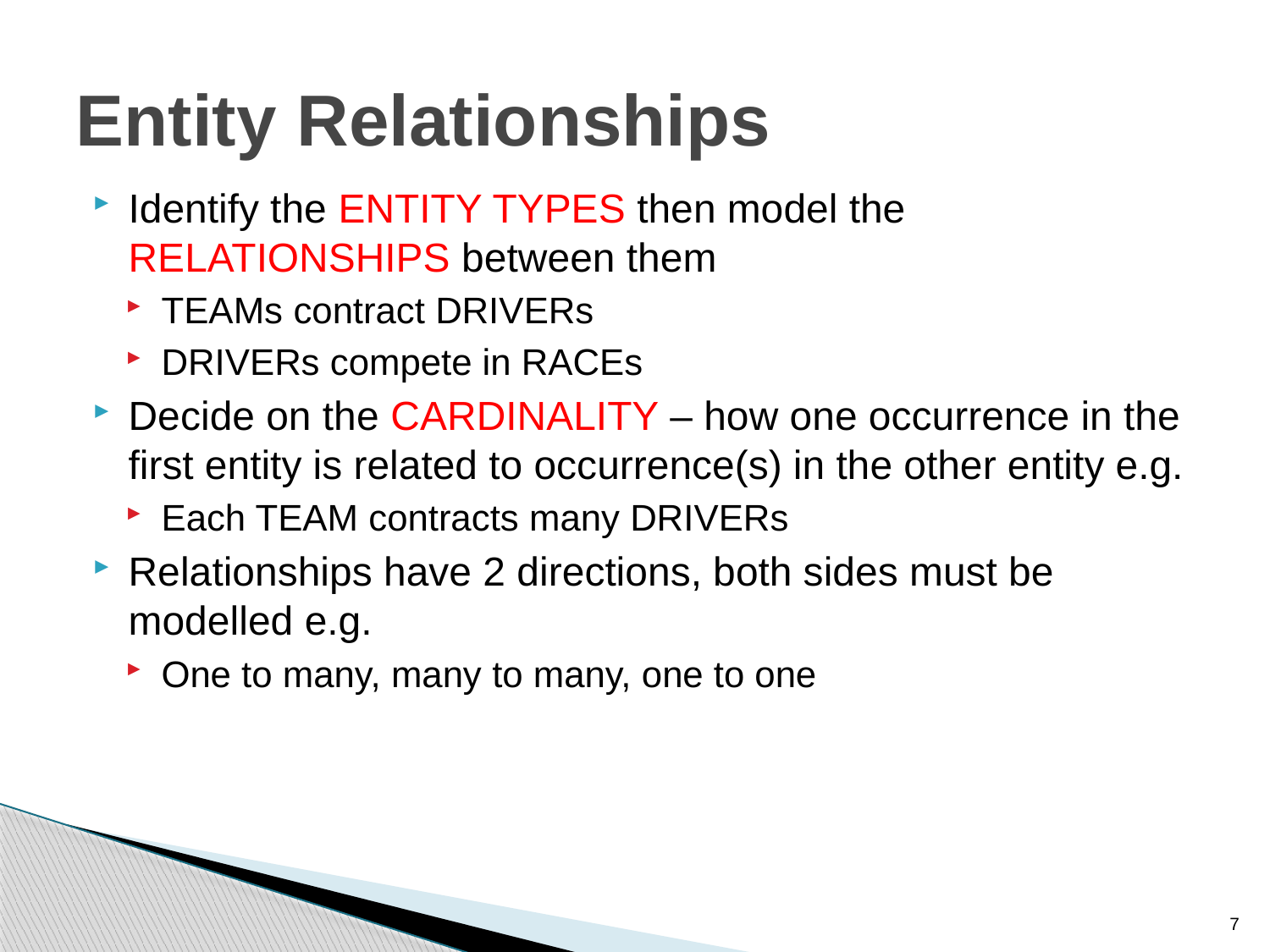

# Entity Relationships
Identify the ENTITY TYPES then model the RELATIONSHIPS between them
TEAMs contract DRIVERs
DRIVERs compete in RACEs
Decide on the CARDINALITY – how one occurrence in the first entity is related to occurrence(s) in the other entity e.g.
Each TEAM contracts many DRIVERs
Relationships have 2 directions, both sides must be modelled e.g.
One to many, many to many, one to one

7